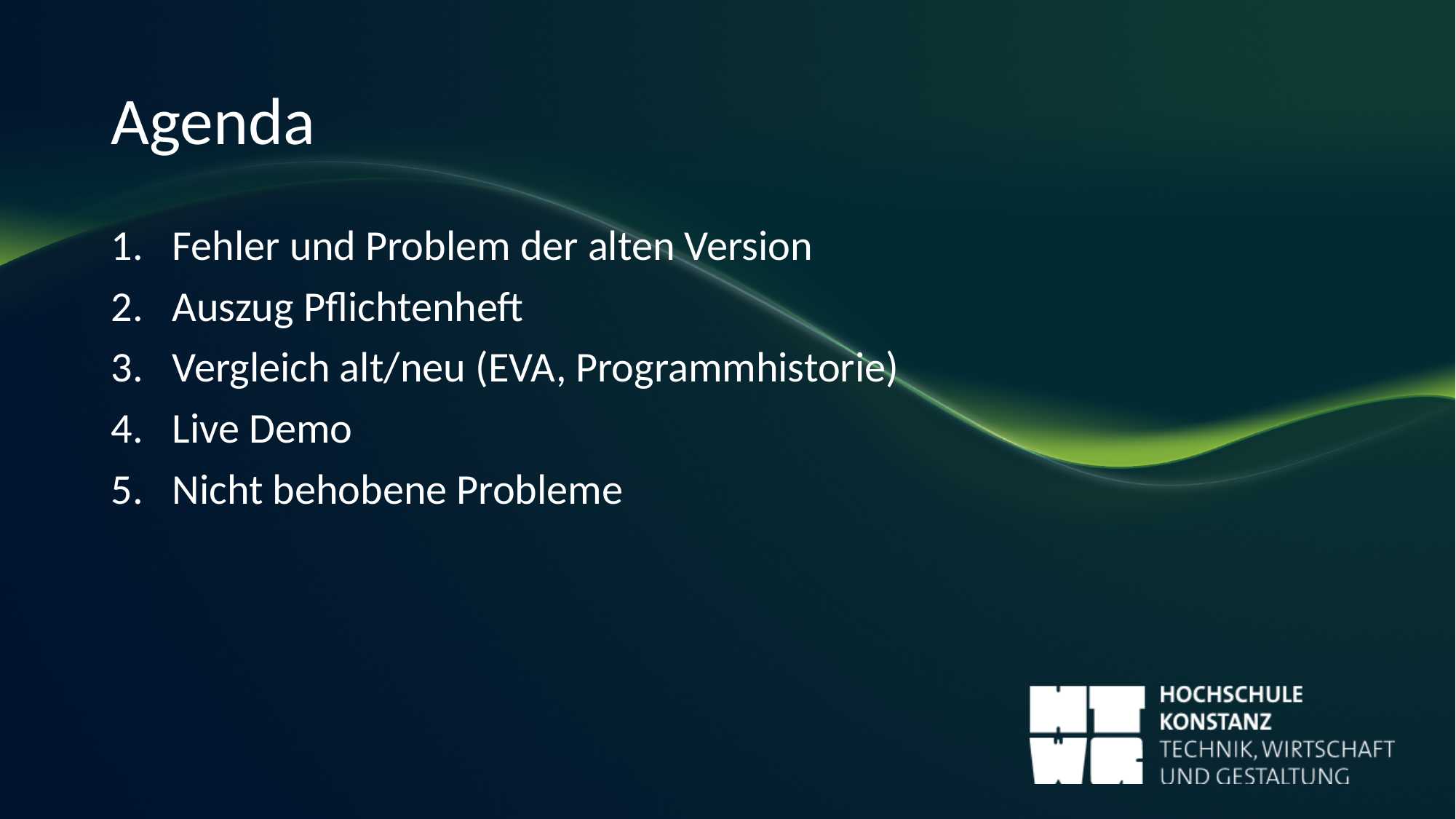

# Agenda
Fehler und Problem der alten Version
Auszug Pflichtenheft
Vergleich alt/neu (EVA, Programmhistorie)
Live Demo
Nicht behobene Probleme